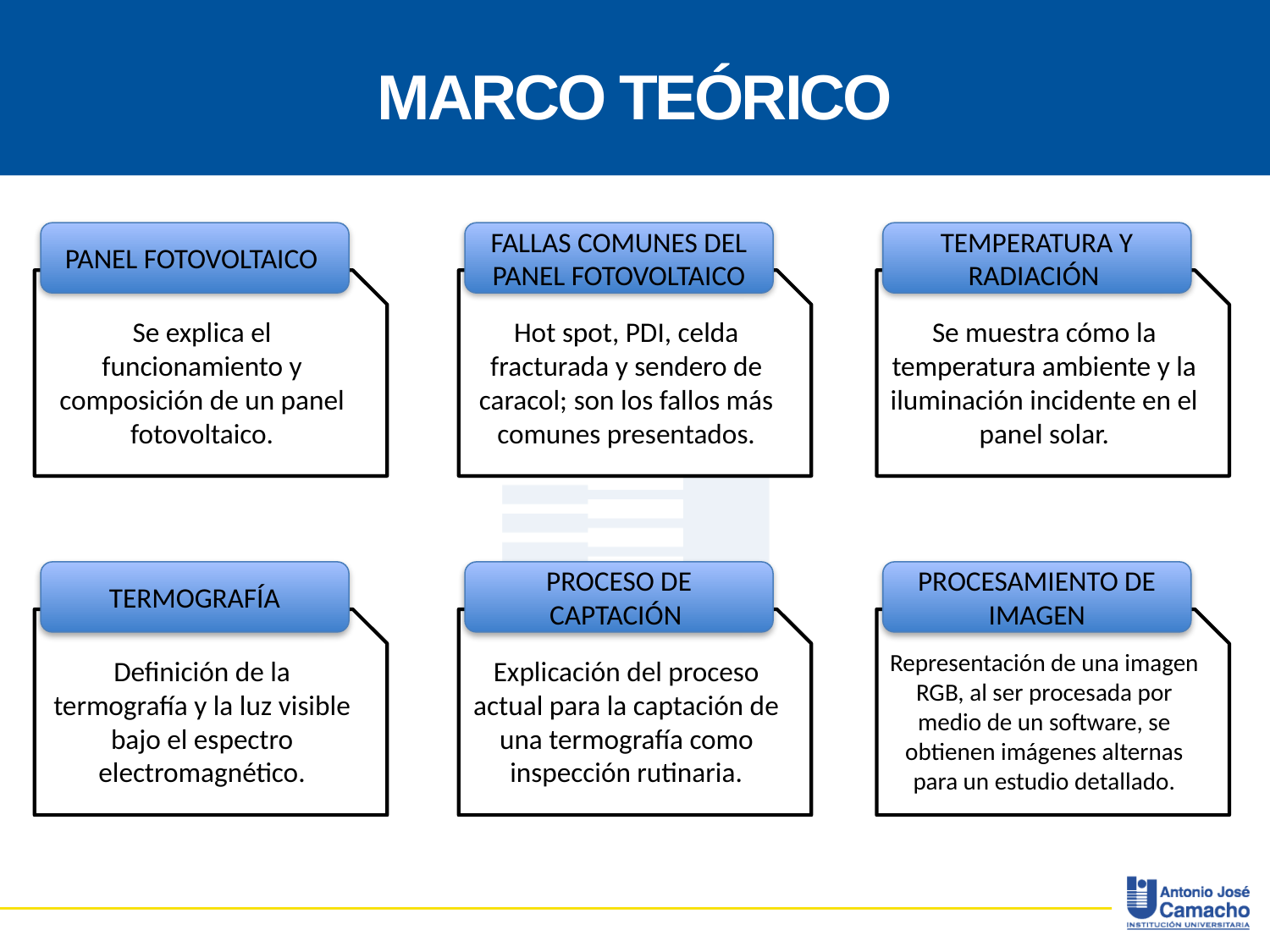

# MARCO TEÓRICO
PANEL FOTOVOLTAICO
FALLAS COMUNES DEL PANEL FOTOVOLTAICO
TEMPERATURA Y RADIACIÓN
Se explica el funcionamiento y composición de un panel fotovoltaico.
Hot spot, PDI, celda fracturada y sendero de caracol; son los fallos más comunes presentados.
Se muestra cómo la temperatura ambiente y la iluminación incidente en el panel solar.
TERMOGRAFÍA
PROCESO DE CAPTACIÓN
PROCESAMIENTO DE IMAGEN
Definición de la termografía y la luz visible bajo el espectro electromagnético.
Explicación del proceso actual para la captación de una termografía como inspección rutinaria.
Representación de una imagen RGB, al ser procesada por medio de un software, se obtienen imágenes alternas para un estudio detallado.